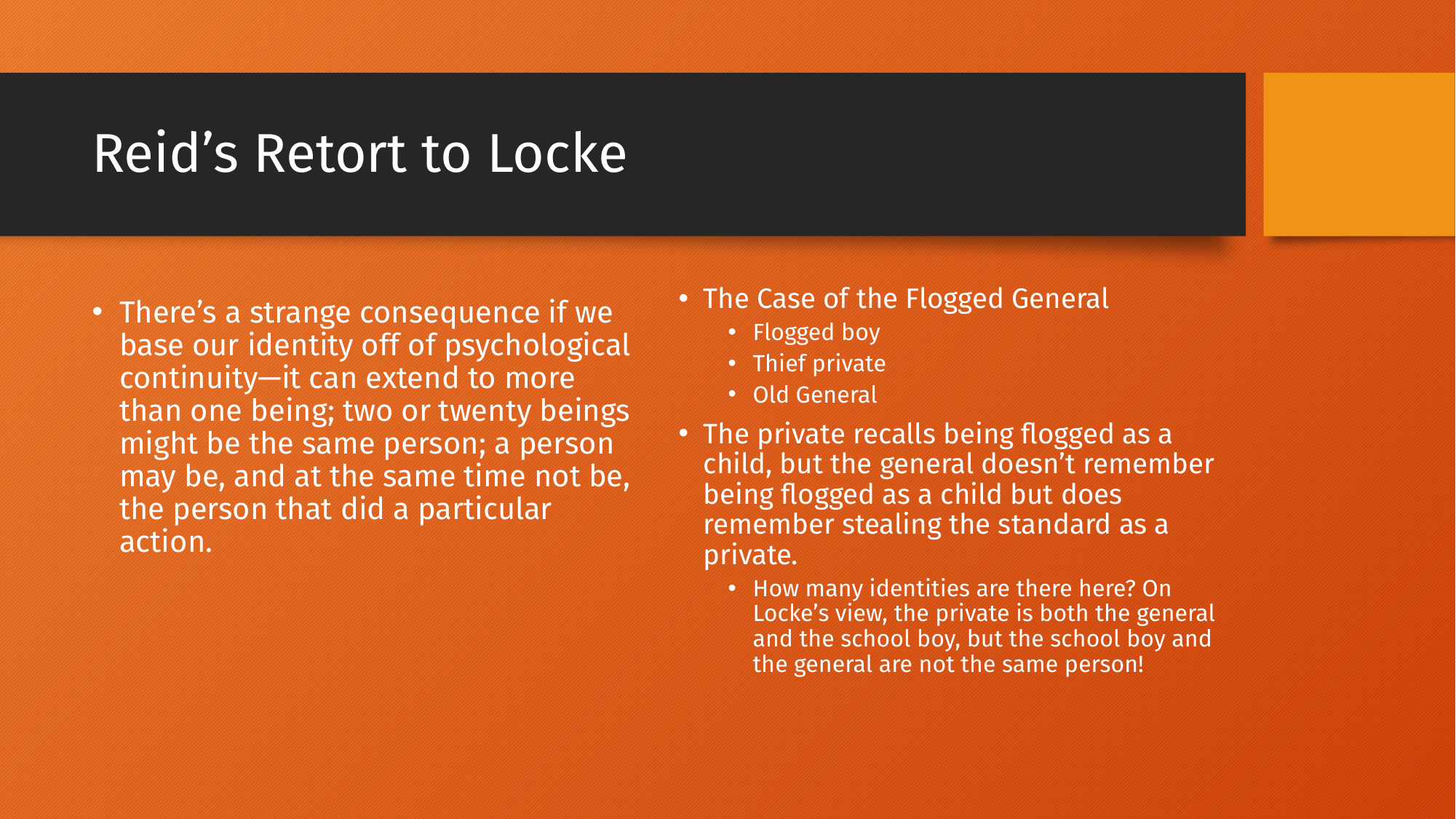

# Reid’s Retort to Locke
The Case of the Flogged General
Flogged boy
Thief private
Old General
The private recalls being flogged as a child, but the general doesn’t remember being flogged as a child but does remember stealing the standard as a private.
How many identities are there here? On Locke’s view, the private is both the general and the school boy, but the school boy and the general are not the same person!
There’s a strange consequence if we base our identity off of psychological continuity—it can extend to more than one being; two or twenty beings might be the same person; a person may be, and at the same time not be, the person that did a particular action.